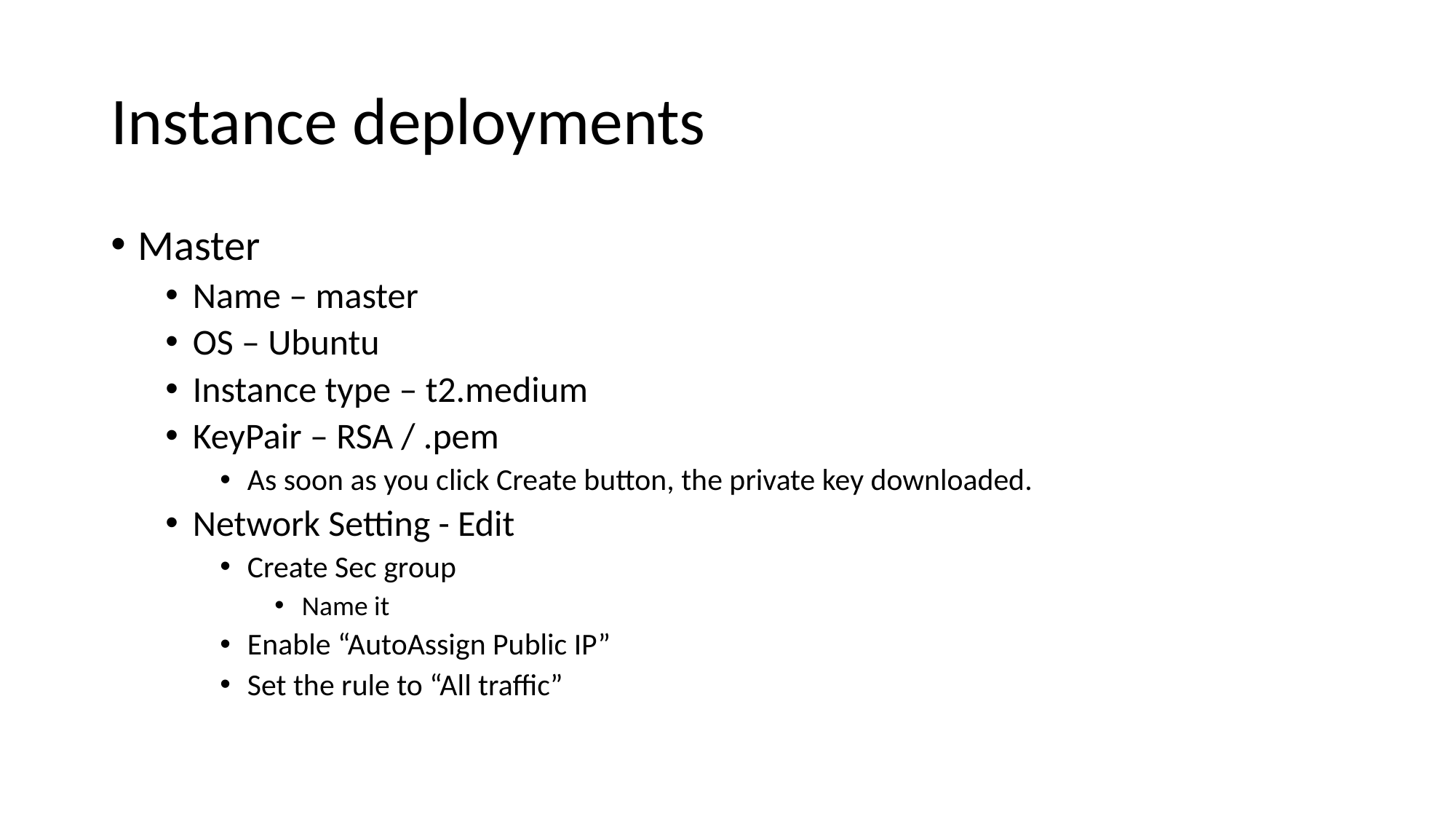

# Instance deployments
Master
Name – master
OS – Ubuntu
Instance type – t2.medium
KeyPair – RSA / .pem
As soon as you click Create button, the private key downloaded.
Network Setting - Edit
Create Sec group
Name it
Enable “AutoAssign Public IP”
Set the rule to “All traffic”